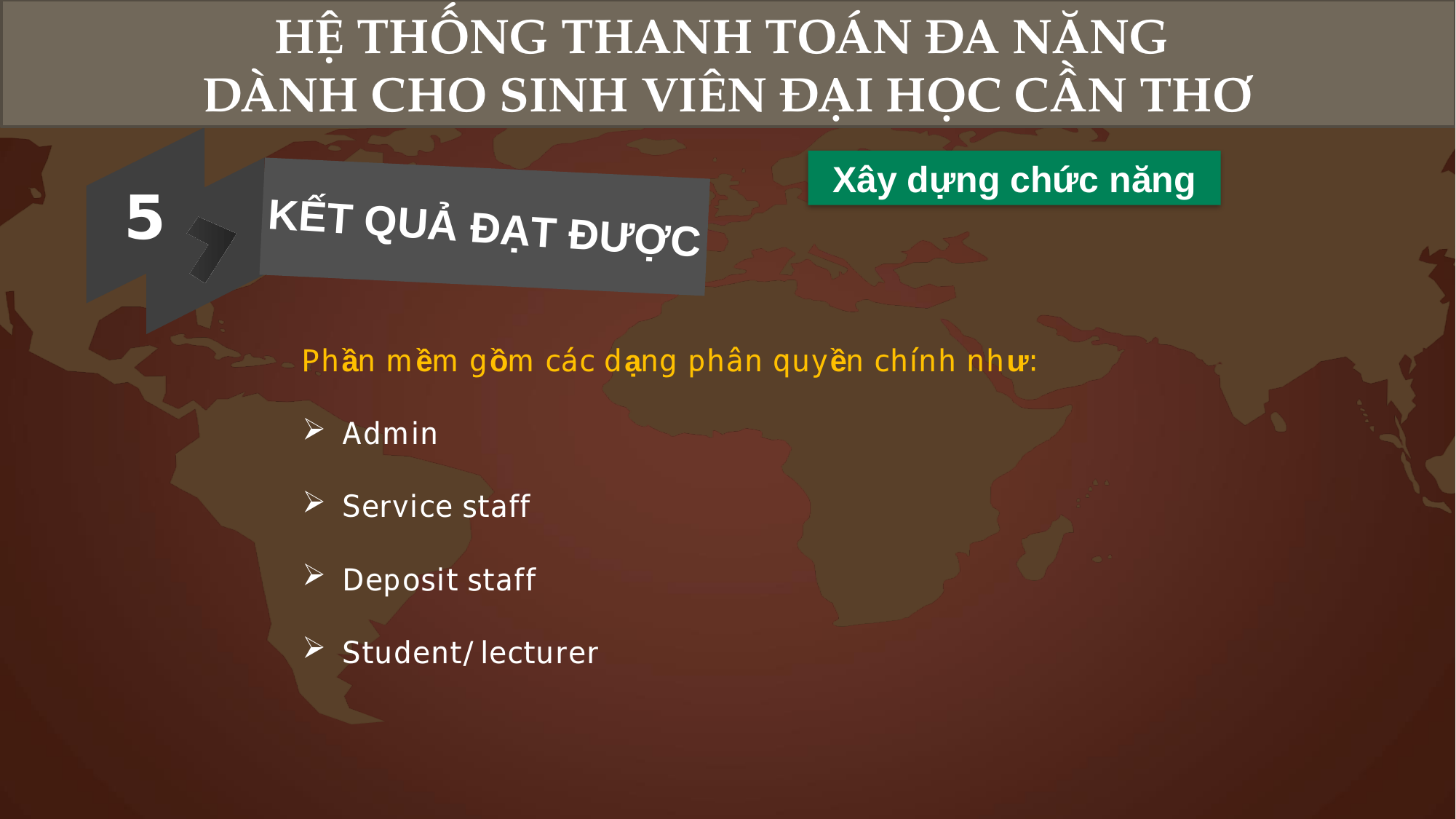

HỆ THỐNG ĐIỂM DANH BẰNG RFID
HỆ THỐNG THANH TOÁN ĐA NĂNG
DÀNH CHO SINH VIÊN ĐẠI HỌC CẦN THƠ

Xây dựng chức năng
5
KẾT QUẢ ĐẠT ĐƯỢC
Phần mềm gồm các dạng phân quyền chính như:
Admin
Service staff
Deposit staff
Student/lecturer